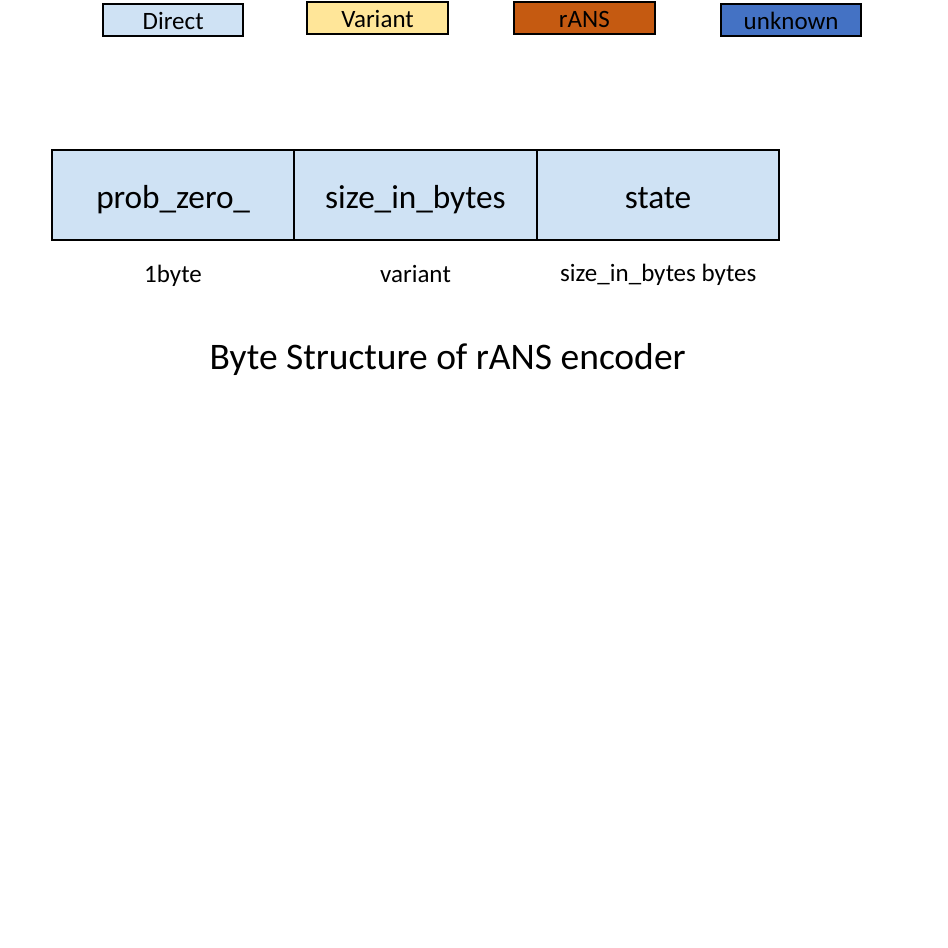

Variant
rANS
Direct
unknown
prob_zero_
size_in_bytes
state
size_in_bytes bytes
1byte
variant
Byte Structure of rANS encoder